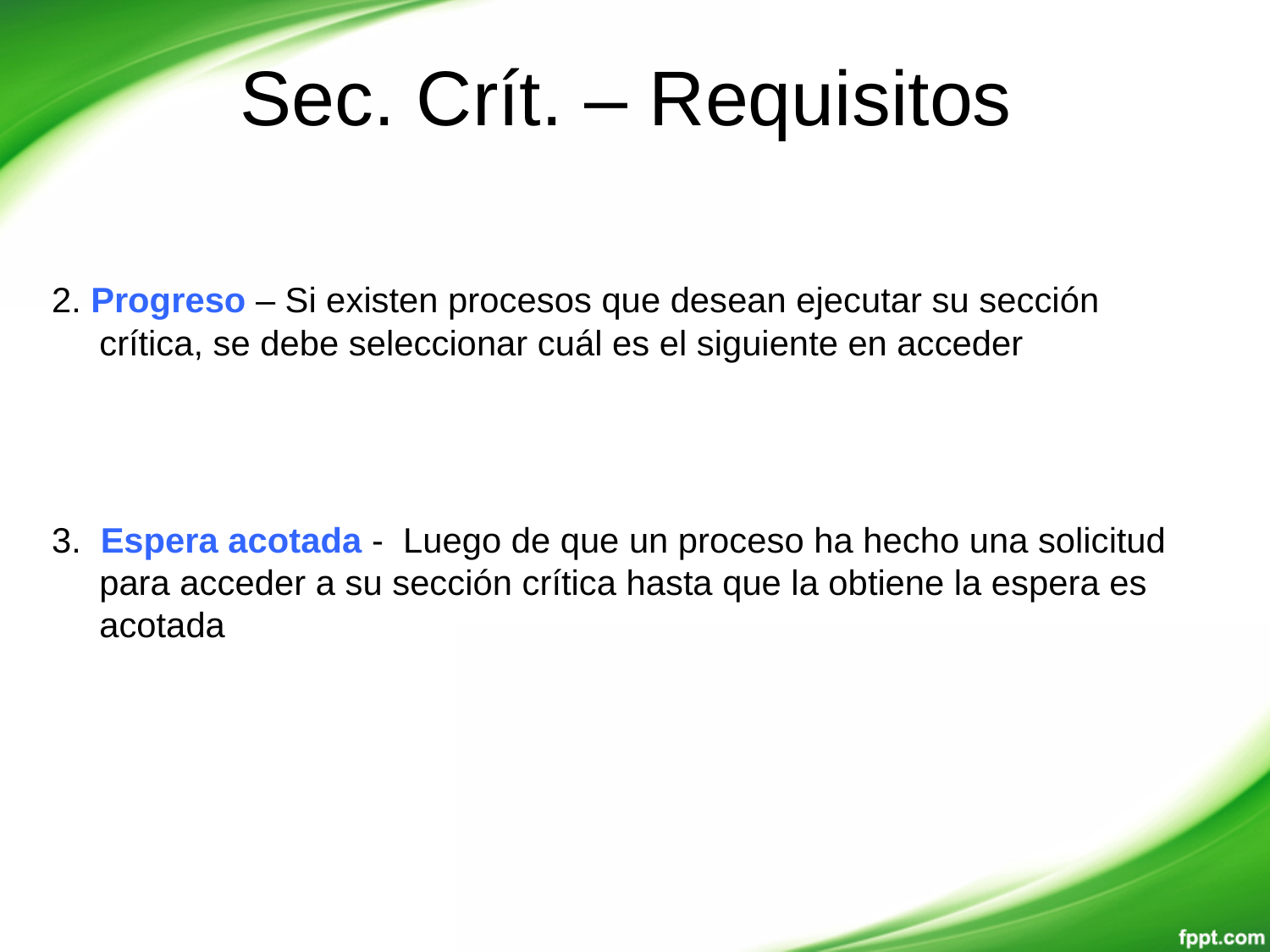

# Sec. Crít. – Requisitos

2. Progreso – Si existen procesos que desean ejecutar su sección crítica, se debe seleccionar cuál es el siguiente en acceder

3.  Espera acotada -  Luego de que un proceso ha hecho una solicitud para acceder a su sección crítica hasta que la obtiene la espera es acotada